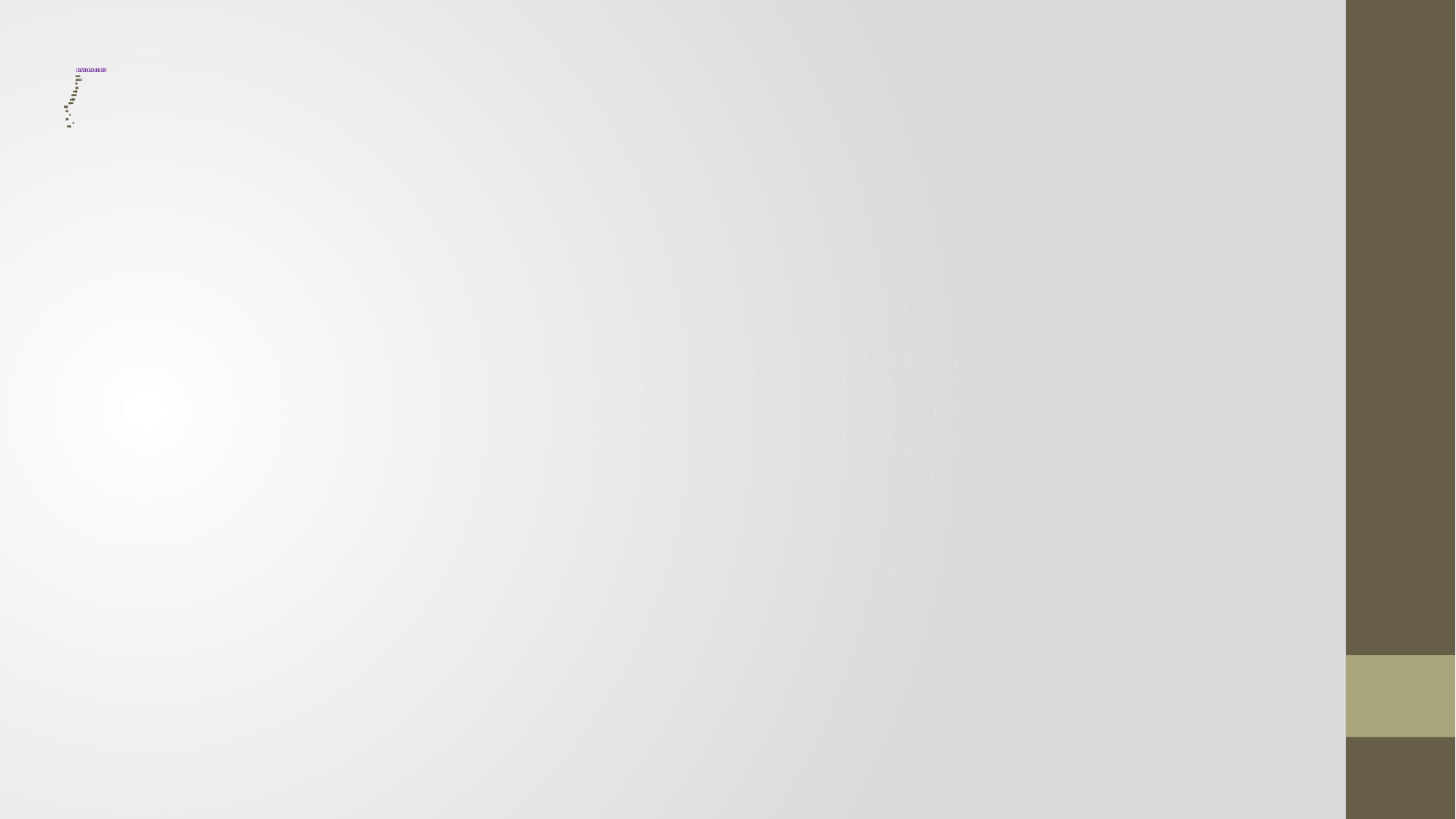

# CREATING ADMIN LOGIN correctusername="admin" correctpassword="admin@123" loop='true' while(loop=='true'): username=raw_input("userid") if(username==correctusername): password=raw_input("password") if(password==correctpassword): print("login succeesful"+username) loop='false' else: print("password incorrect") else: print("userid incorrect")